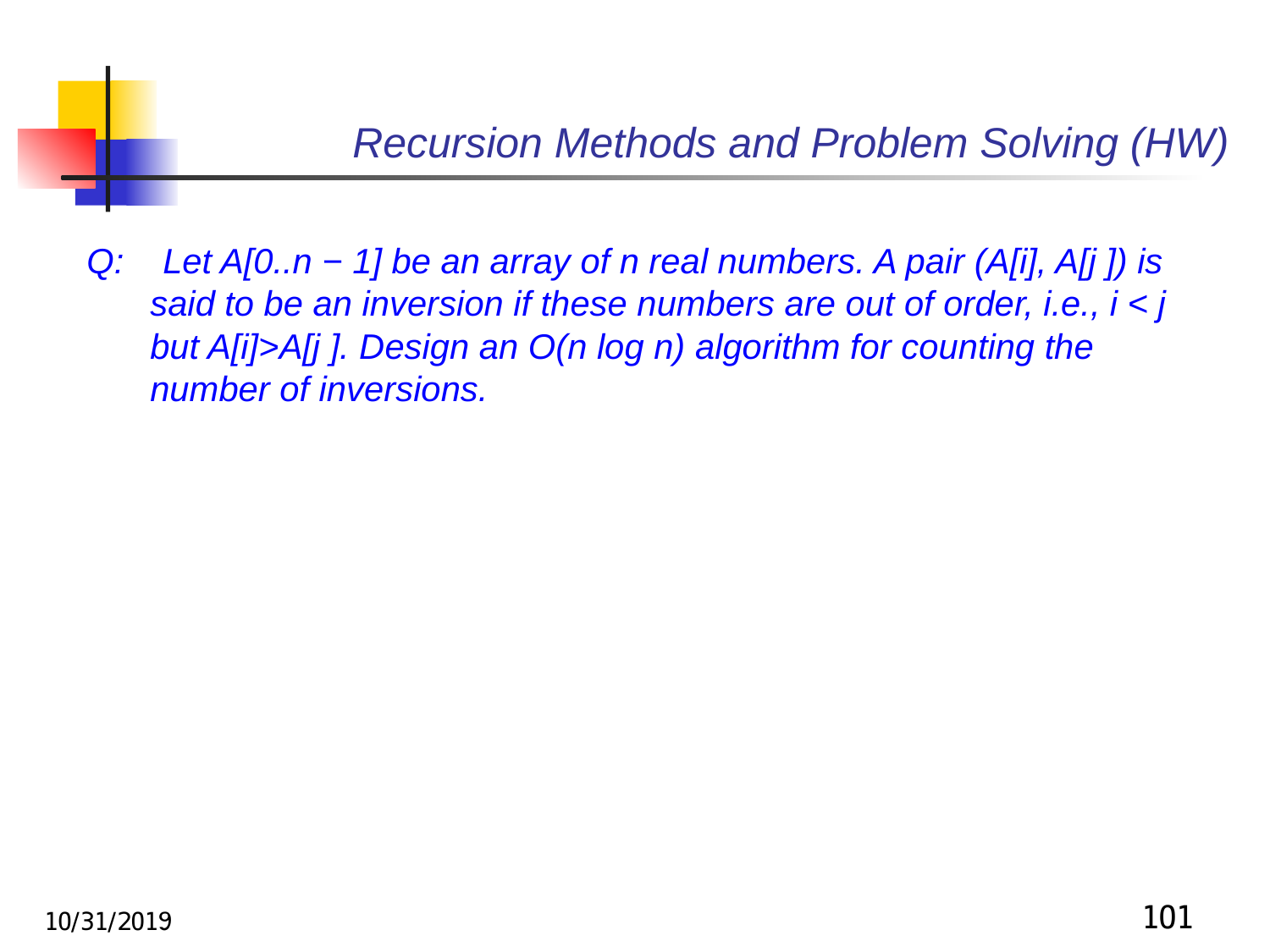

# Recursion Methods and Problem Solving (HW)
Q:    Let A[0..n − 1] be an array of n real numbers. A pair (A[i], A[j ]) is said to be an inversion if these numbers are out of order, i.e., i < j but A[i]>A[j ]. Design an O(n log n) algorithm for counting the number of inversions.

10/31/2019
101